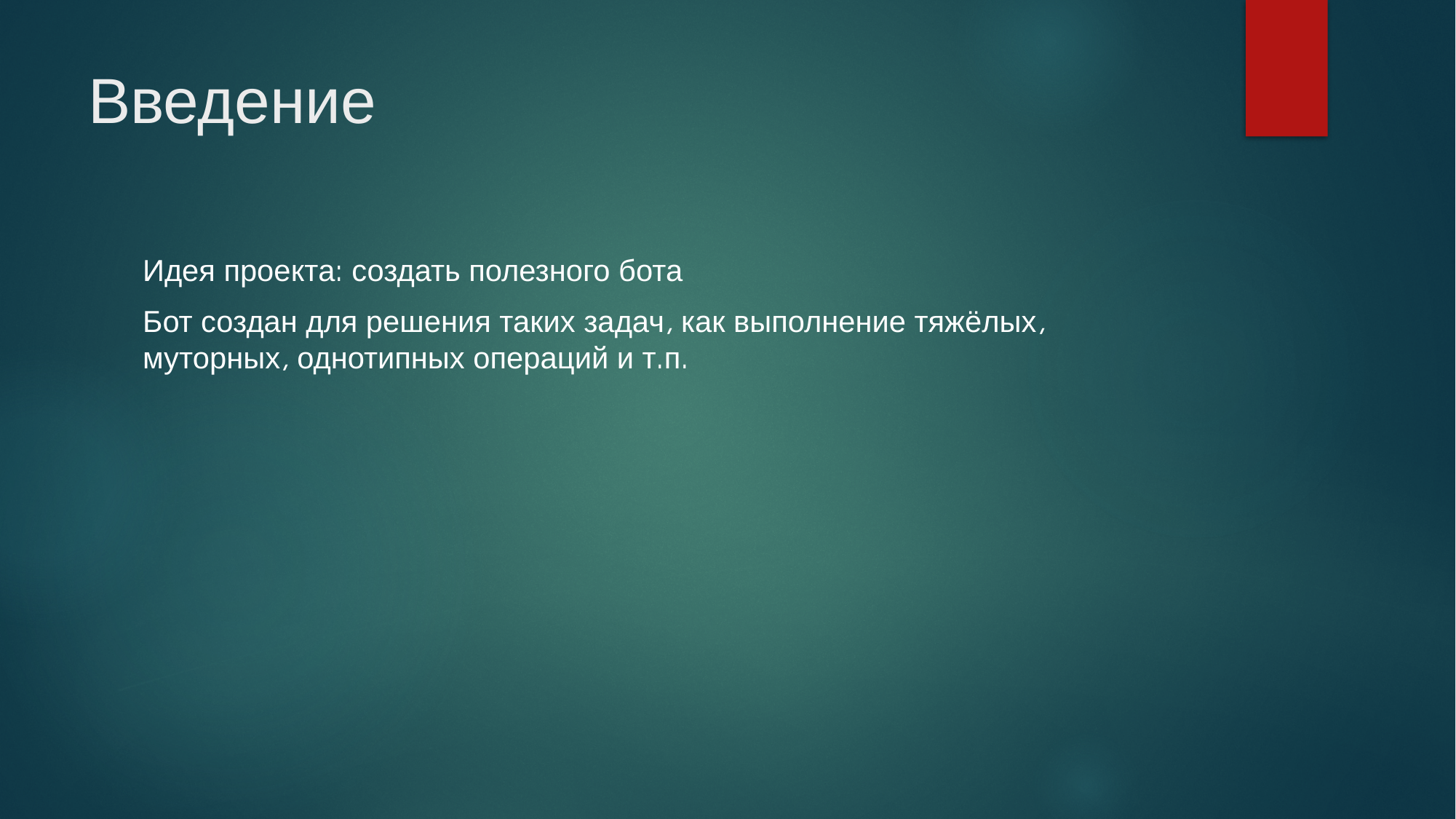

# Введение
Идея проекта: создать полезного бота
Бот создан для решения таких задач, как выполнение тяжёлых, муторных, однотипных операций и т.п.